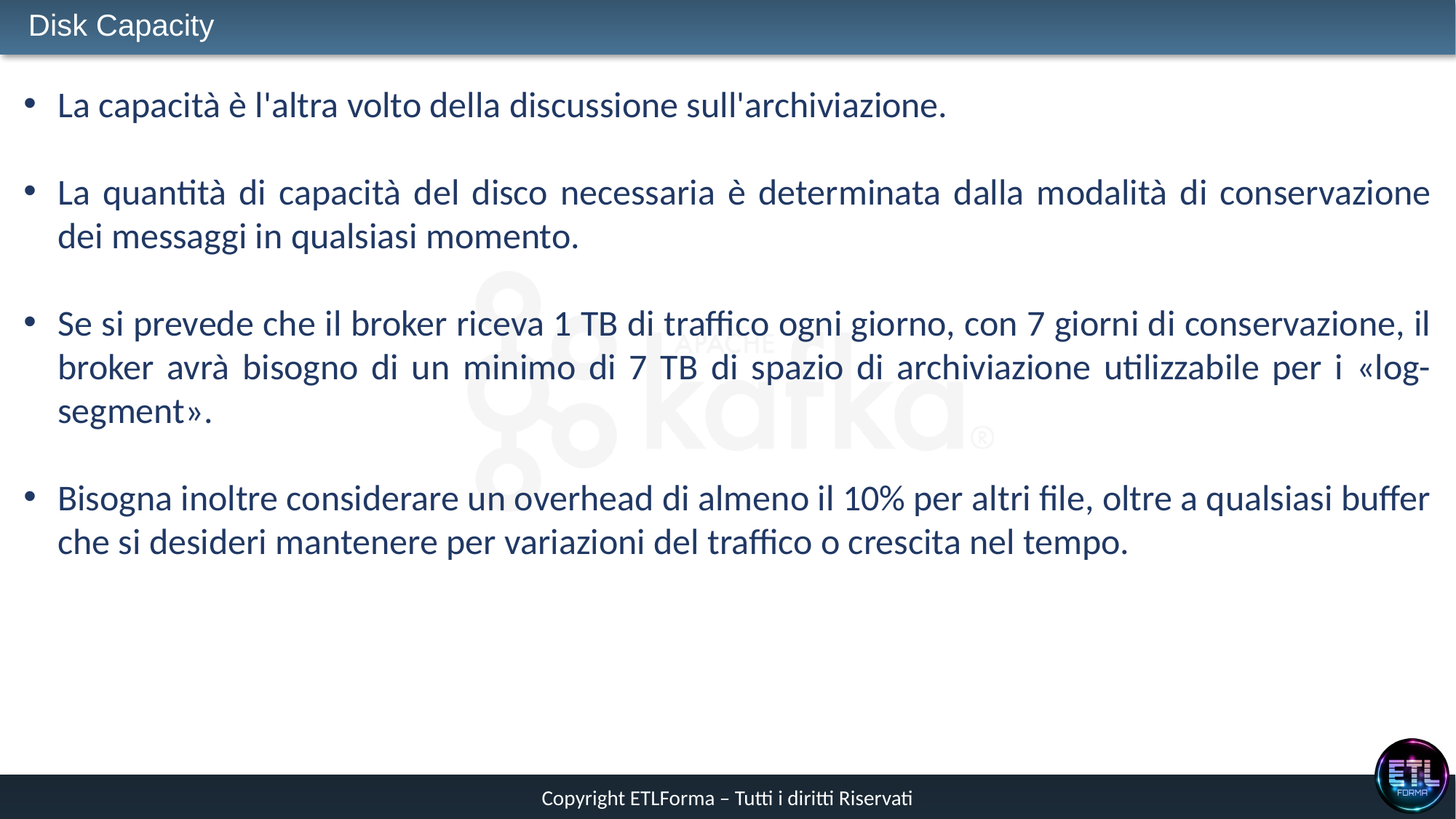

# Disk Capacity
La capacità è l'altra volto della discussione sull'archiviazione.

La quantità di capacità del disco necessaria è determinata dalla modalità di conservazione dei messaggi in qualsiasi momento.

Se si prevede che il broker riceva 1 TB di traffico ogni giorno, con 7 giorni di conservazione, il broker avrà bisogno di un minimo di 7 TB di spazio di archiviazione utilizzabile per i «log-segment».

Bisogna inoltre considerare un overhead di almeno il 10% per altri file, oltre a qualsiasi buffer che si desideri mantenere per variazioni del traffico o crescita nel tempo.